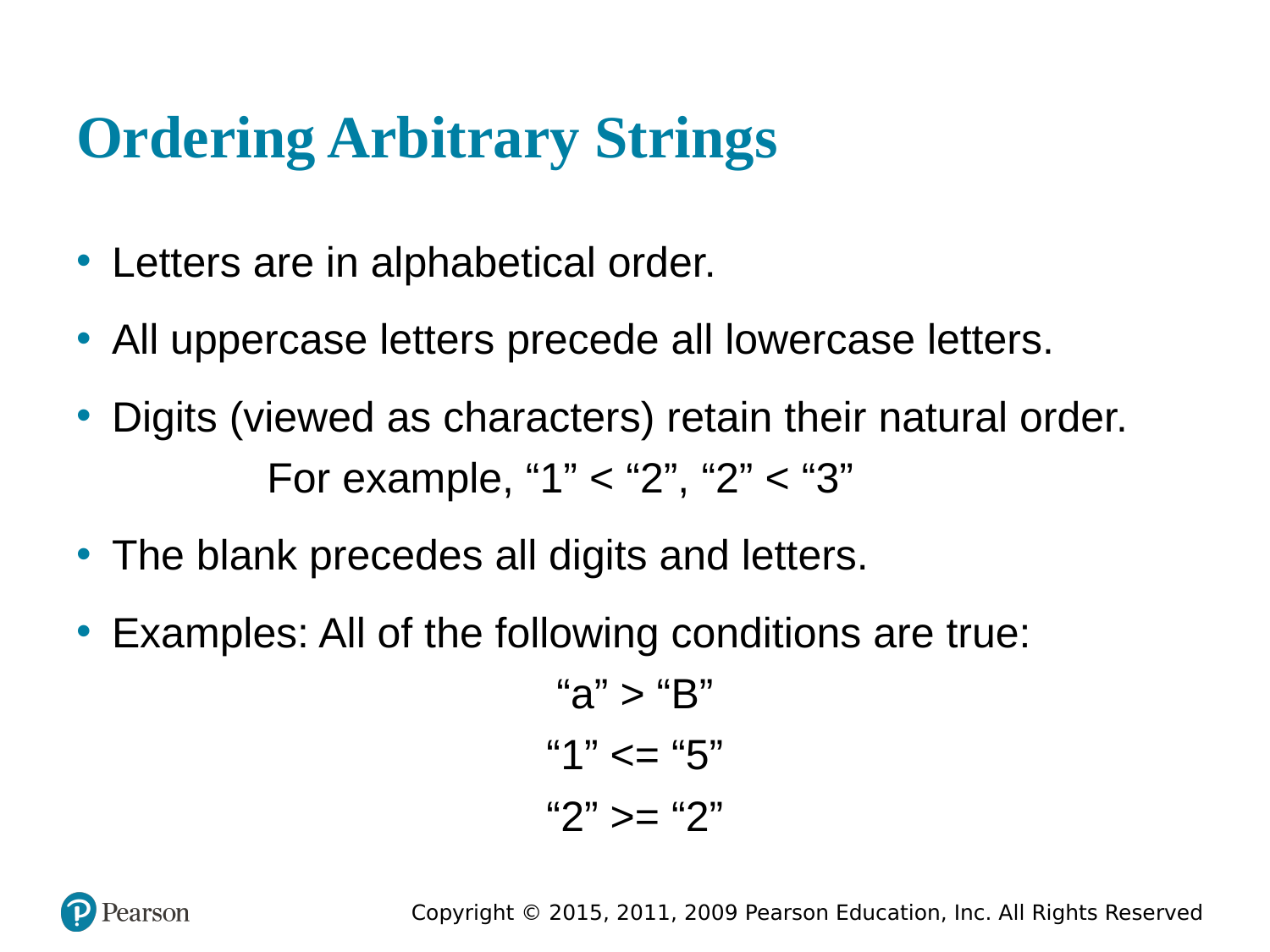

# Ordering Arbitrary Strings
Letters are in alphabetical order.
All uppercase letters precede all lowercase letters.
Digits (viewed as characters) retain their natural order.
	For example, “1” < “2”, “2” < “3”
The blank precedes all digits and letters.
Examples: All of the following conditions are true:
“a” > “B”
“1” <= “5”
“2” >= “2”